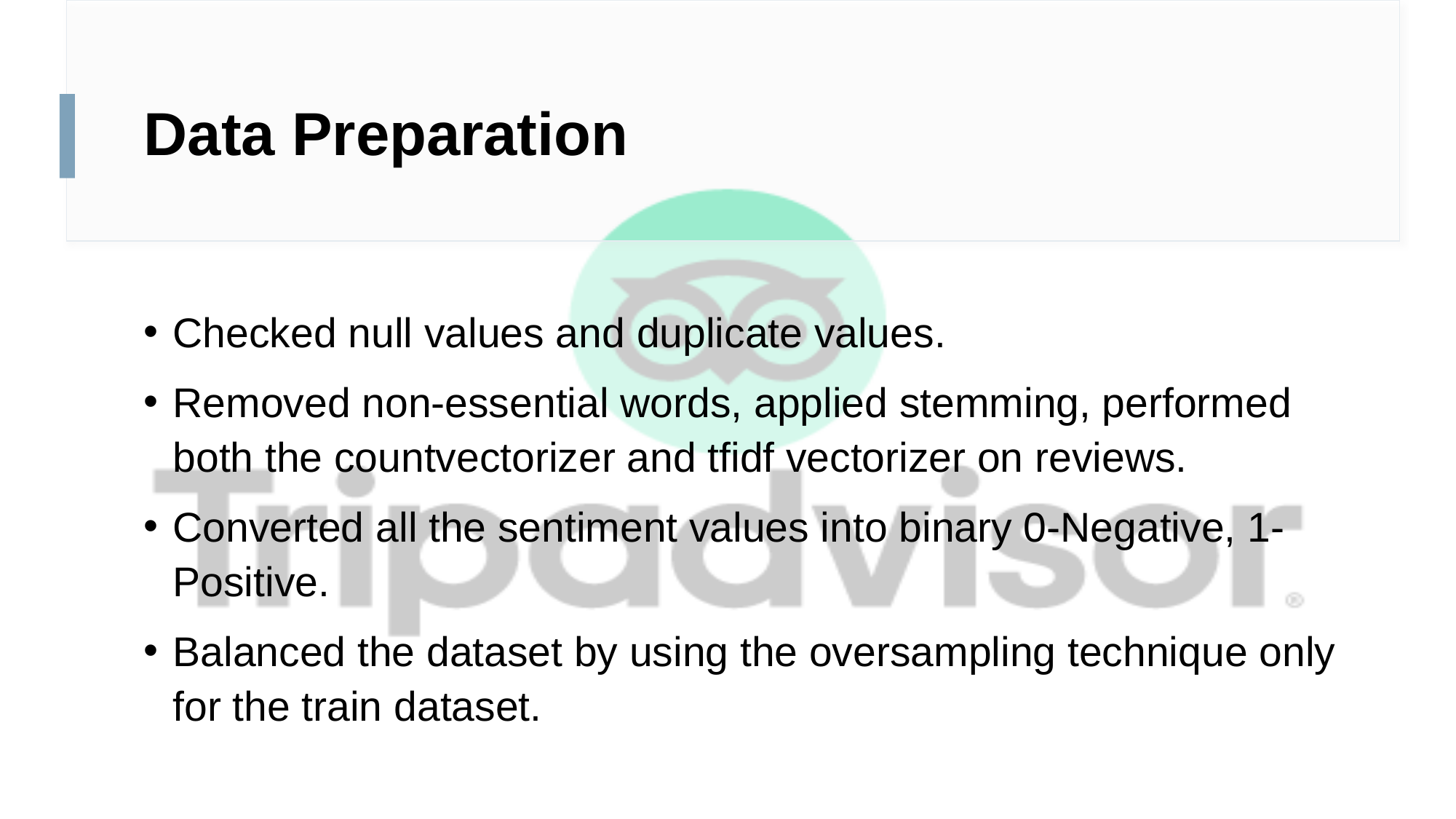

# Data Preparation
Checked null values and duplicate values.
Removed non-essential words, applied stemming, performed both the countvectorizer and tfidf vectorizer on reviews.
Converted all the sentiment values into binary 0-Negative, 1-Positive.
Balanced the dataset by using the oversampling technique only for the train dataset.